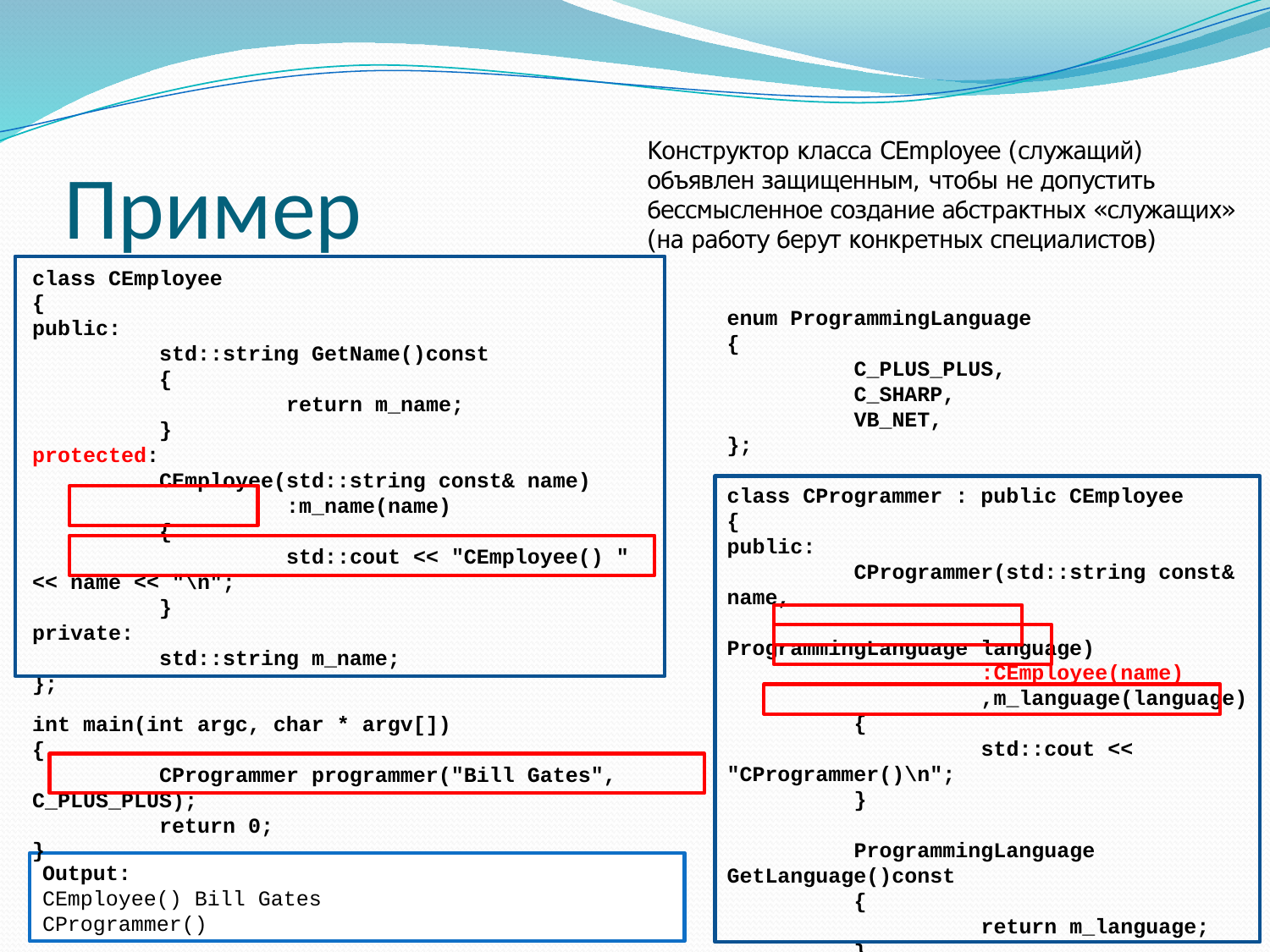

# Пример
Конструктор класса CEmployee (служащий) объявлен защищенным, чтобы не допустить бессмысленное создание абстрактных «служащих» (на работу берут конкретных специалистов)

class CEmployee
{
public:
	std::string GetName()const
	{
		return m_name;
	}
protected:
	CEmployee(std::string const& name)
		:m_name(name)
	{
		std::cout << "CEmployee() " << name << "\n";
	}
private:
	std::string m_name;
};
enum ProgrammingLanguage
{
	C_PLUS_PLUS,
	C_SHARP,
	VB_NET,
};

class CProgrammer : public CEmployee
{
public:
	CProgrammer(std::string const& name,
				ProgrammingLanguage language)
		:CEmployee(name)
		,m_language(language)
	{
		std::cout << "CProgrammer()\n";
	}

	ProgrammingLanguage GetLanguage()const
	{
		return m_language;
	}
private:
	ProgrammingLanguage m_language;
};

int main(int argc, char * argv[])
{
	CProgrammer programmer("Bill Gates", C_PLUS_PLUS);
	return 0;
}

Output:
CEmployee() Bill Gates
CProgrammer()